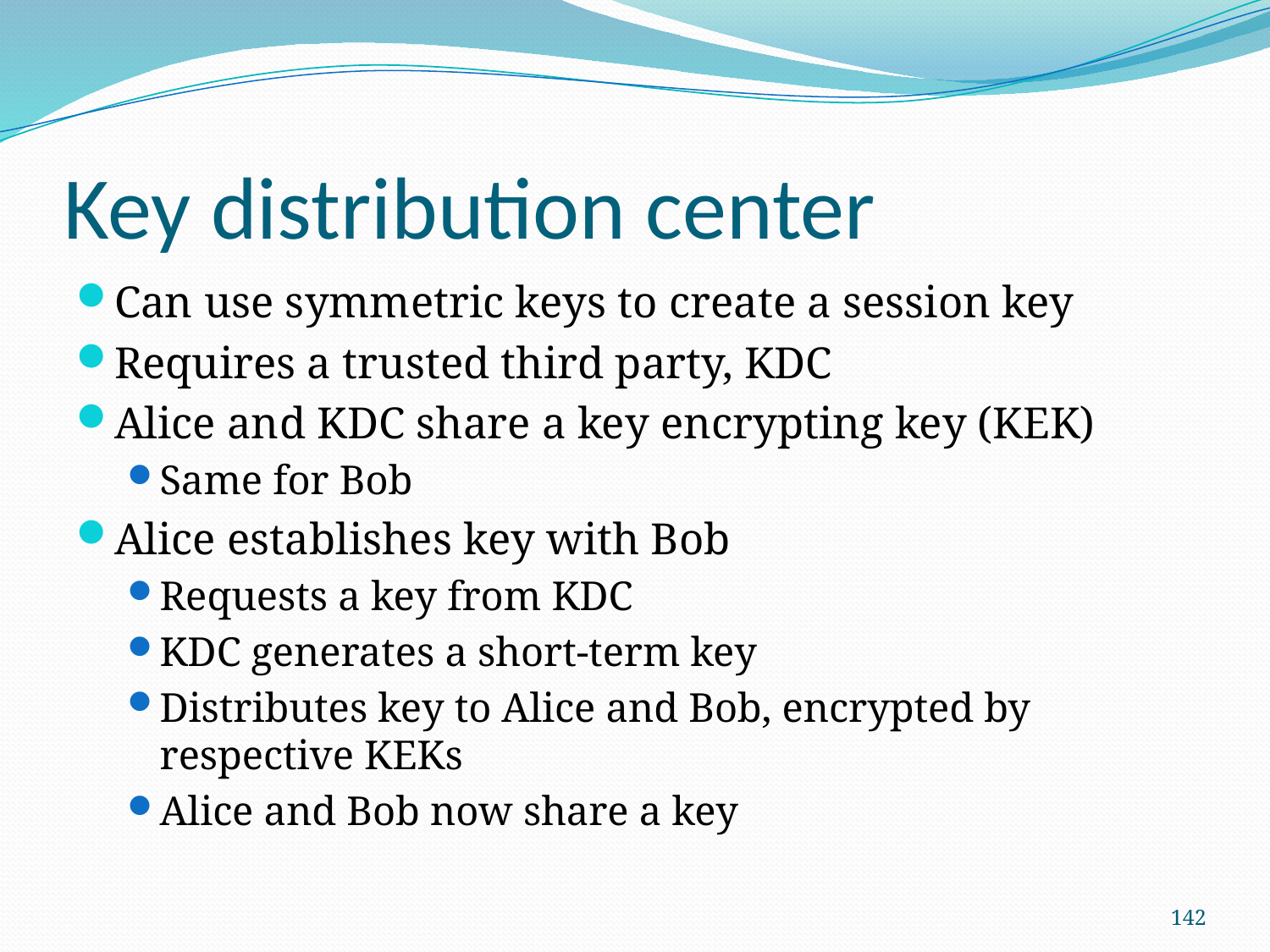

# Key distribution center
Can use symmetric keys to create a session key
Requires a trusted third party, KDC
Alice and KDC share a key encrypting key (KEK)
Same for Bob
Alice establishes key with Bob
Requests a key from KDC
KDC generates a short-term key
Distributes key to Alice and Bob, encrypted by respective KEKs
Alice and Bob now share a key

142